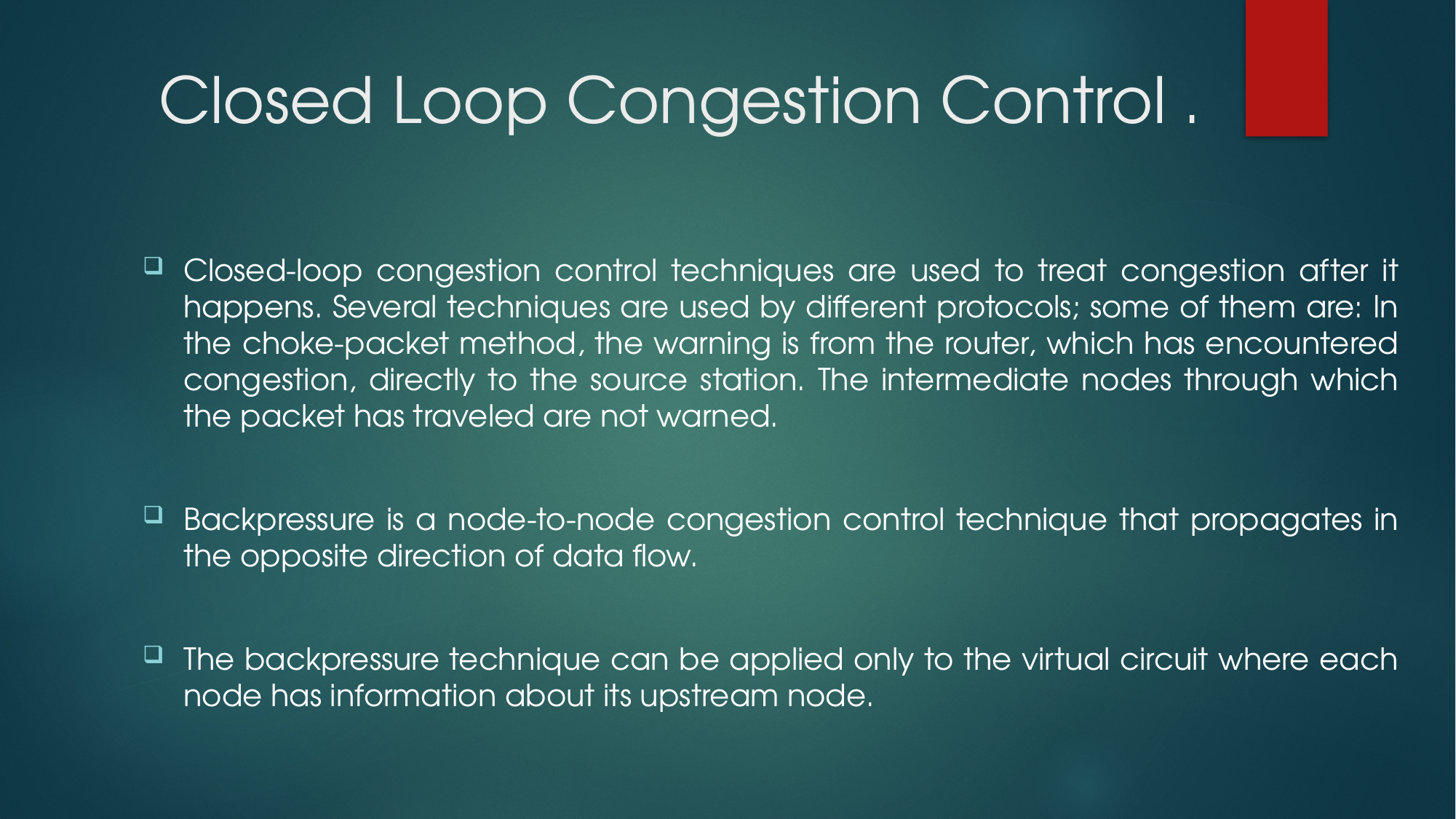

# Closed Loop Congestion Control .
Closed-loop congestion control techniques are used to treat congestion after it happens. Several techniques are used by different protocols; some of them are: In the choke-packet method, the warning is from the router, which has encountered congestion, directly to the source station. The intermediate nodes through which the packet has traveled are not warned.

Backpressure is a node-to-node congestion control technique that propagates in the opposite direction of data flow.

The backpressure technique can be applied only to the virtual circuit where each node has information about its upstream node.